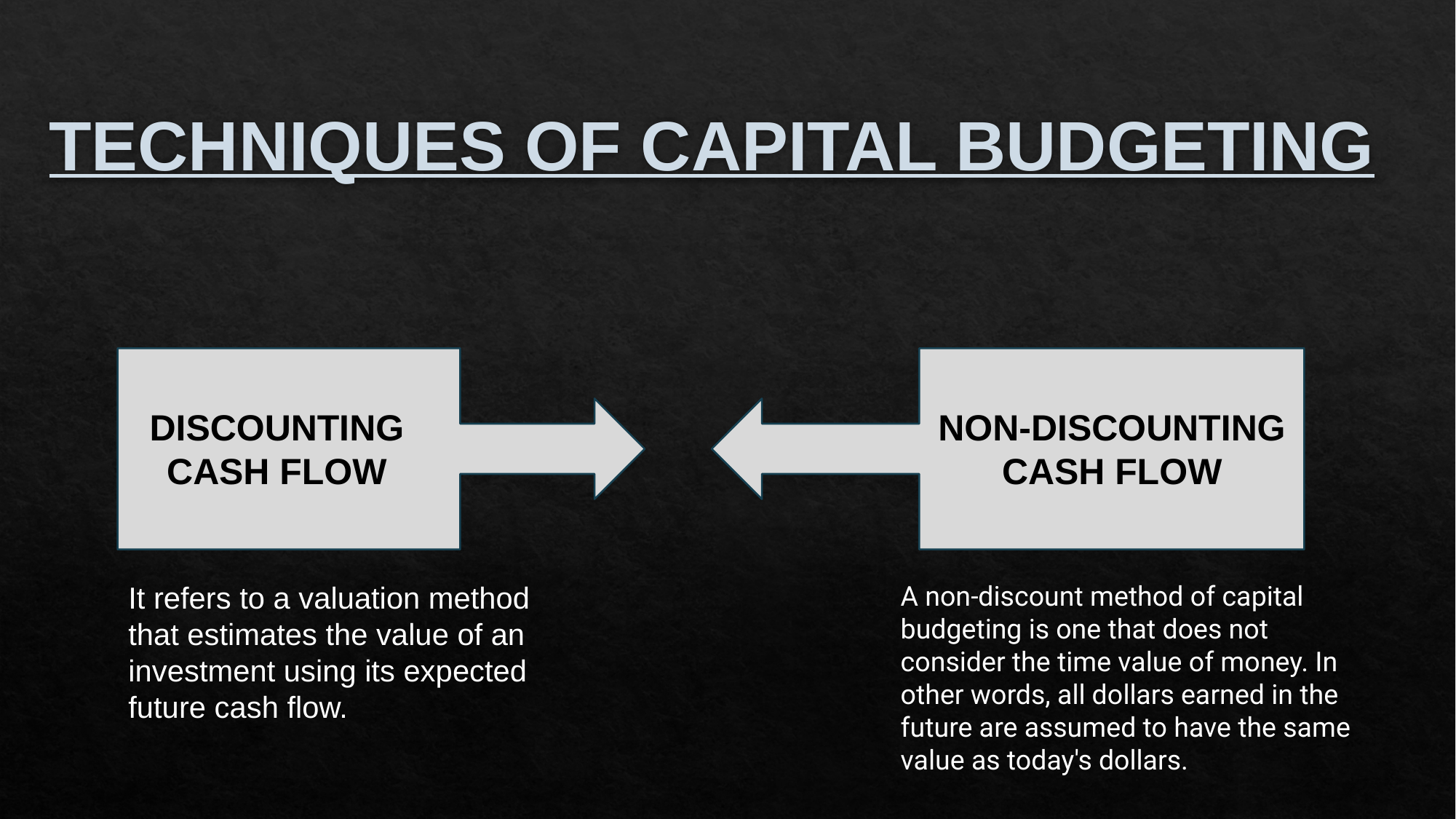

# TECHNIQUES OF CAPITAL BUDGETING

DISCOUNTING CASH FLOW
NON-DISCOUNTING CASH FLOW
It refers to a valuation method that estimates the value of an investment using its expected future cash flow.
A non-discount method of capital budgeting is one that does not consider the time value of money. In other words, all dollars earned in the future are assumed to have the same value as today's dollars.